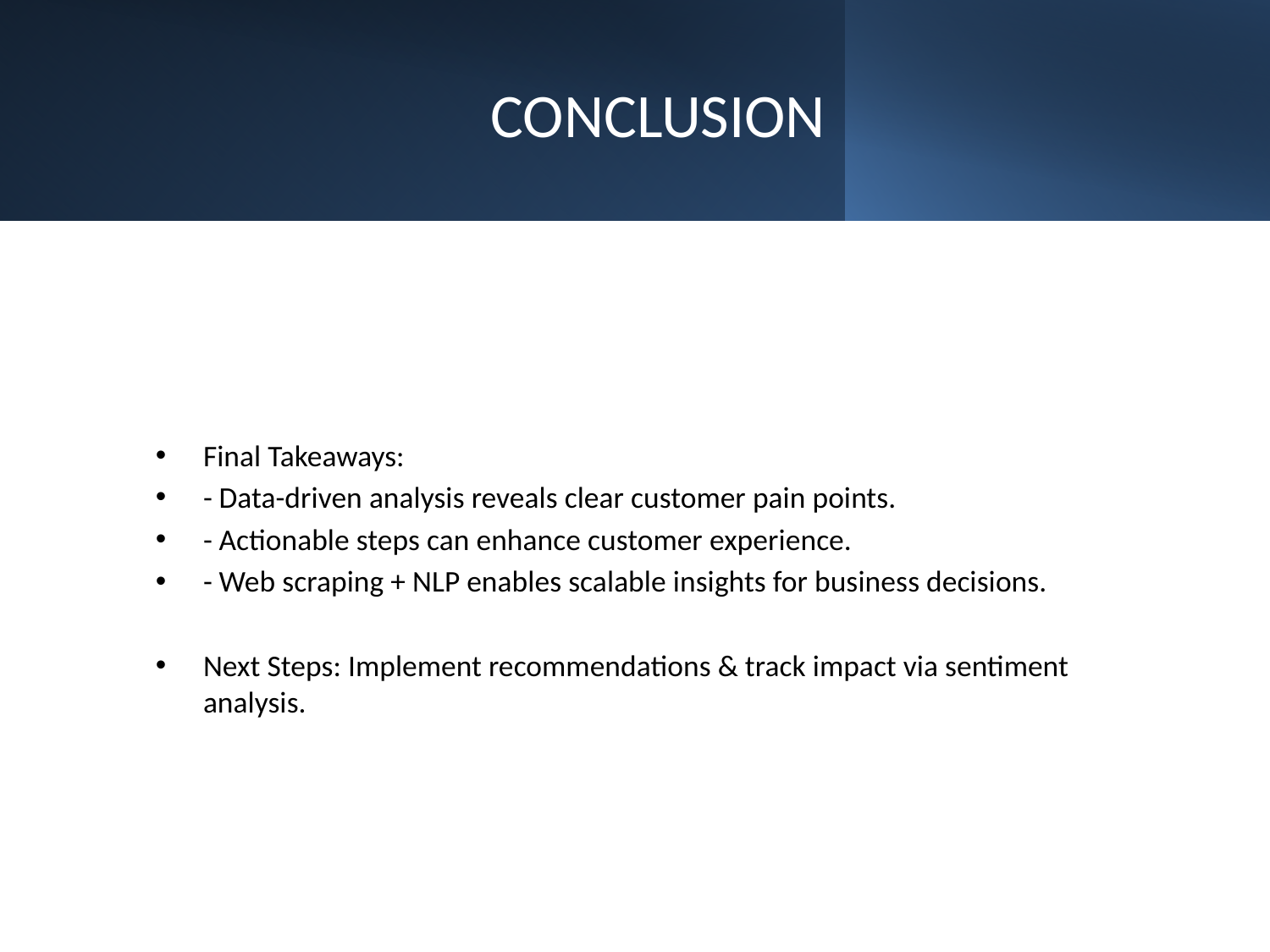

# CONCLUSION
Final Takeaways:
- Data-driven analysis reveals clear customer pain points.
- Actionable steps can enhance customer experience.
- Web scraping + NLP enables scalable insights for business decisions.

Next Steps: Implement recommendations & track impact via sentiment analysis.